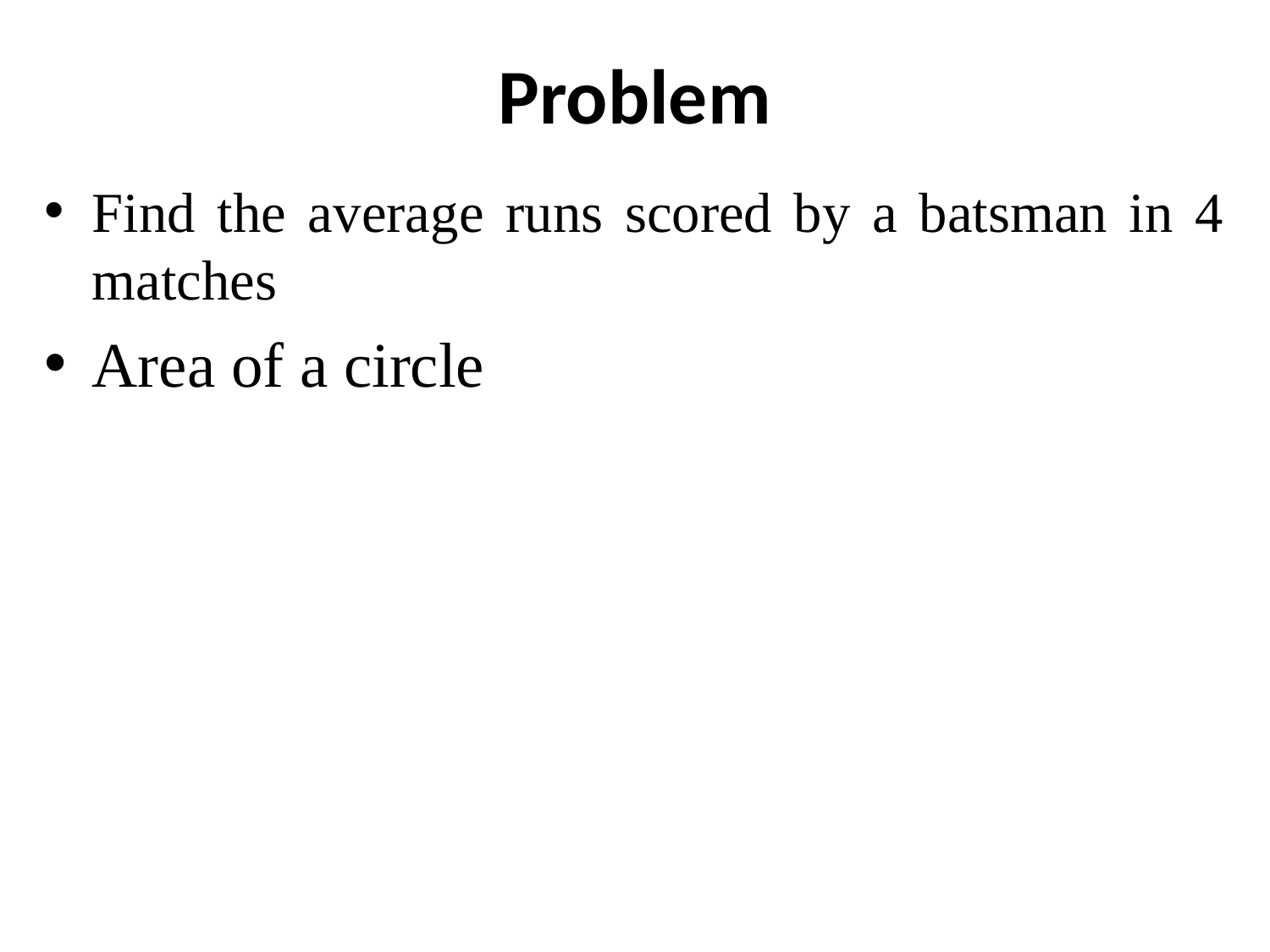

# Problem
Find the average runs scored by a batsman in 4 matches
Area of a circle